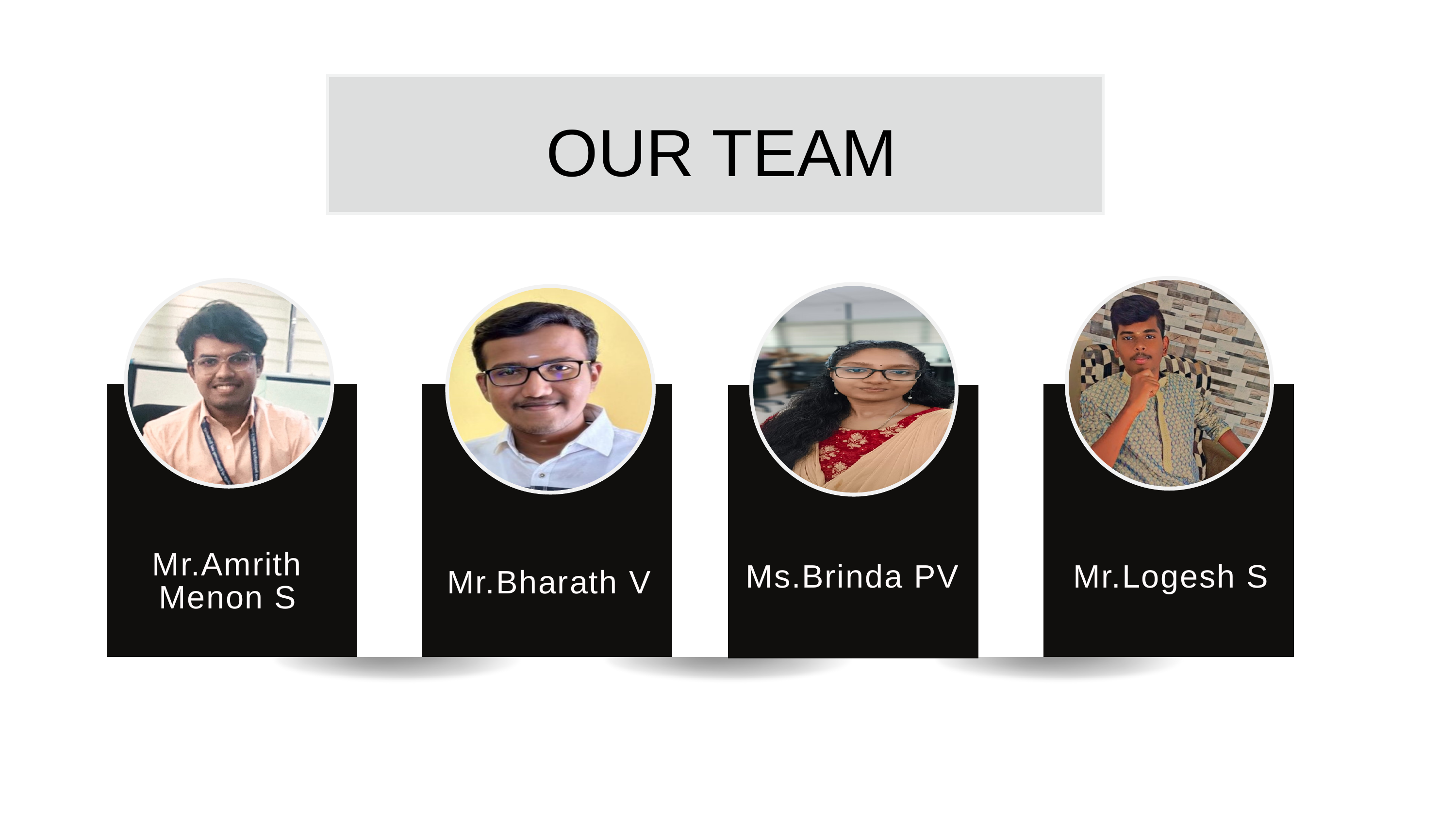

OUR TEAM

Mr.Amrith Menon S
Ms.Brinda PV
Mr.Logesh S
Mr.Bharath V